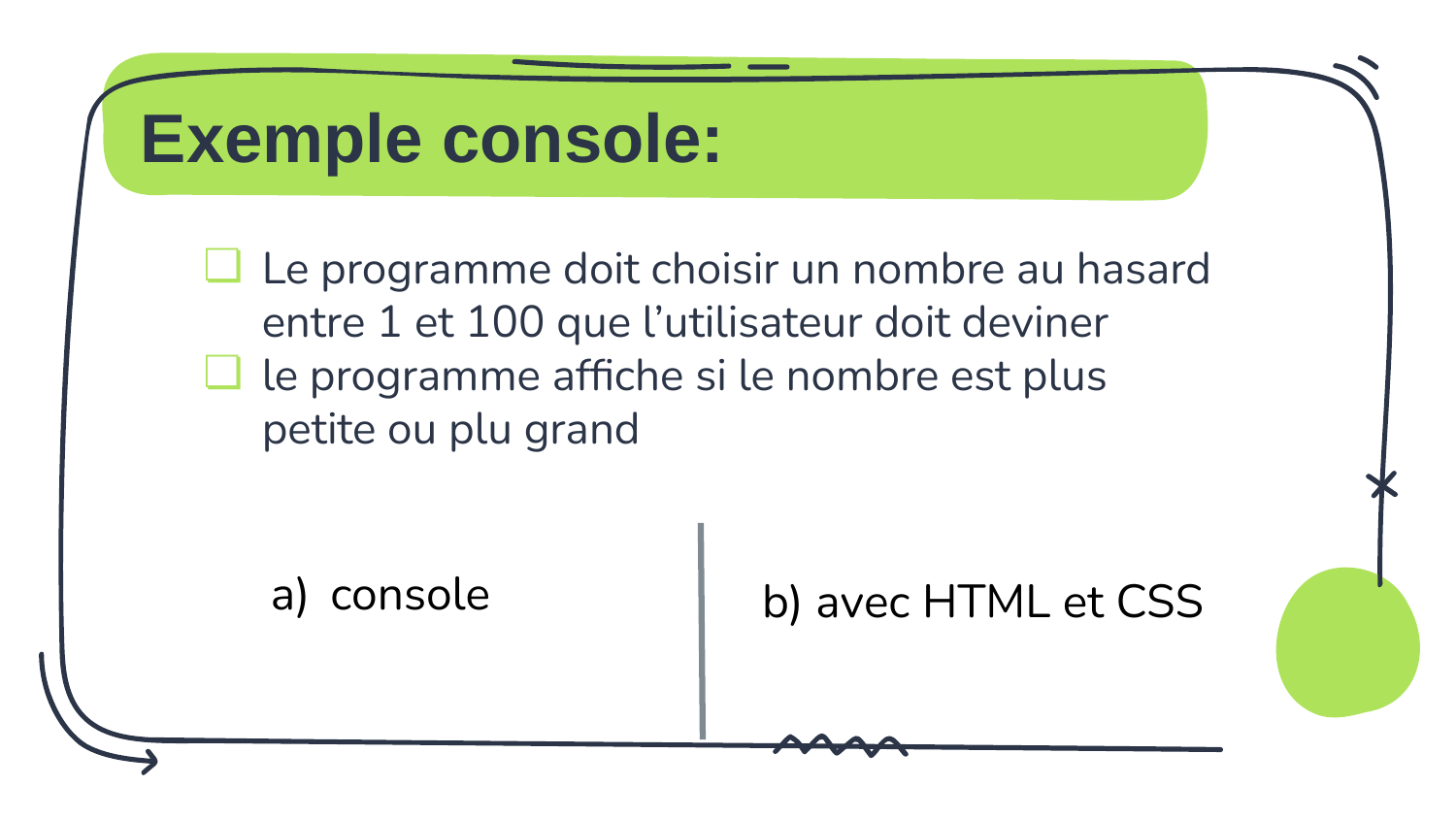

# Exemple console:
Le programme doit choisir un nombre au hasard entre 1 et 100 que l’utilisateur doit deviner
le programme affiche si le nombre est plus petite ou plu grand

console
b) avec HTML et CSS